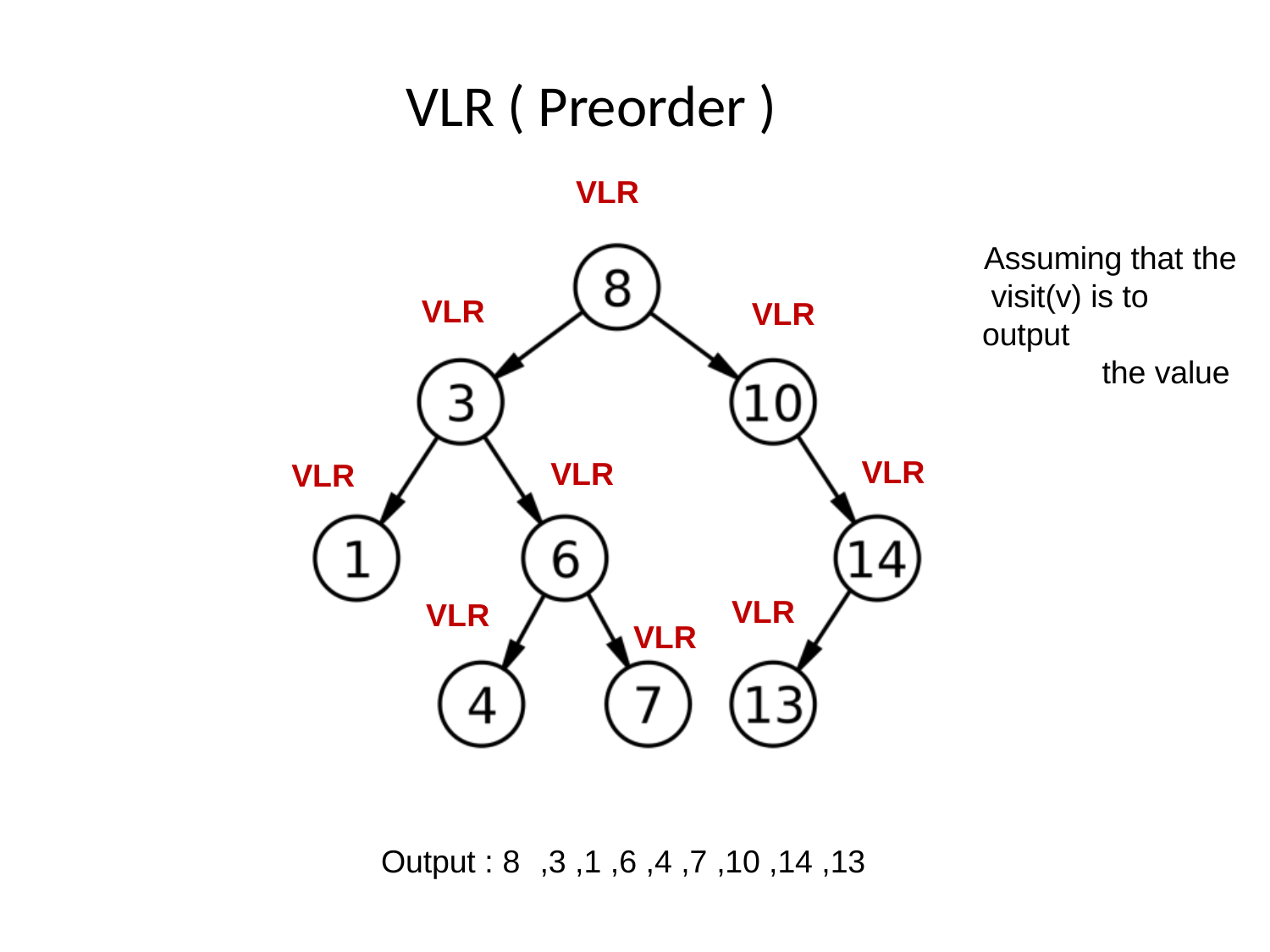

# VLR ( Preorder )
VLR
Assuming that the  visit(v) is to output
the value

VLR
VLR
VLR
VLR
VLR
VLR
VLR
VLR
Output : 8	,3 ,1 ,6 ,4 ,7 ,10 ,14 ,13